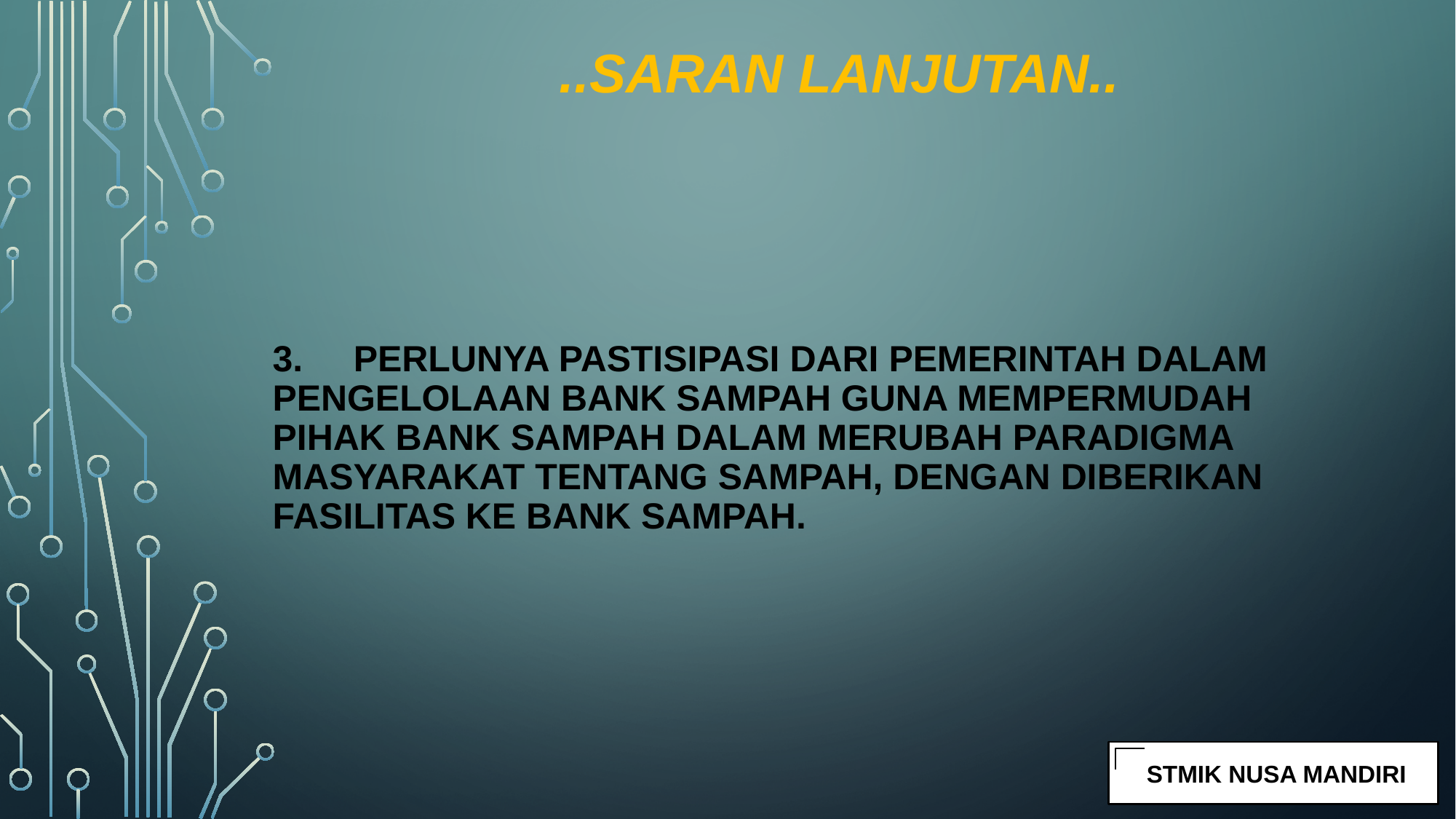

# ..Saran lanjutan.. 3.     Perlunya pastisipasi dari pemerintah dalam pengelolaan Bank Sampah guna mempermudah pihak Bank Sampah dalam merubah paradigma masyarakat tentang sampah, dengan diberikan fasilitas ke Bank Sampah.
 STMIK NUSA MANDIRI